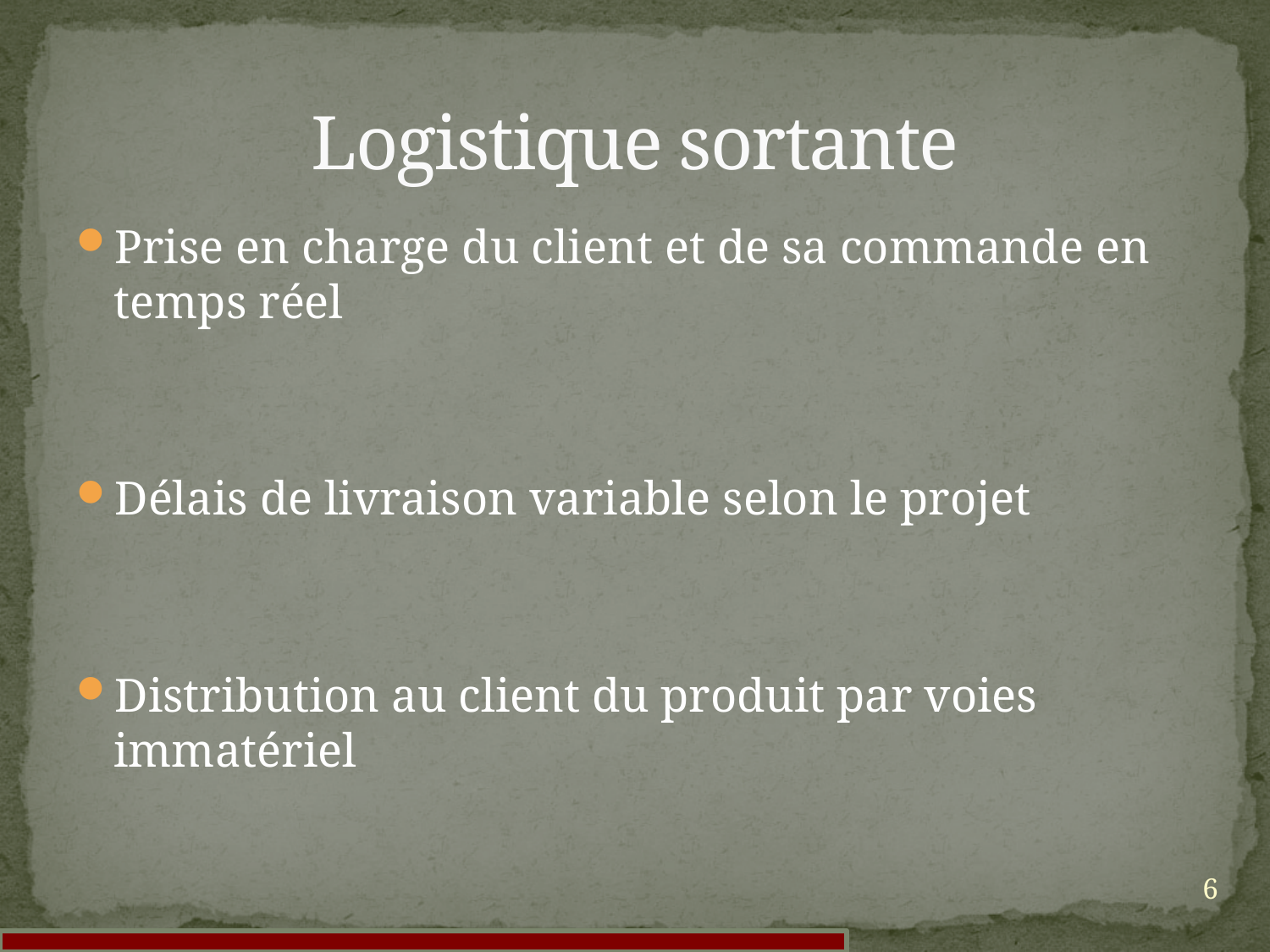

# Logistique sortante
Prise en charge du client et de sa commande en temps réel

Délais de livraison variable selon le projet

Distribution au client du produit par voies immatériel
6